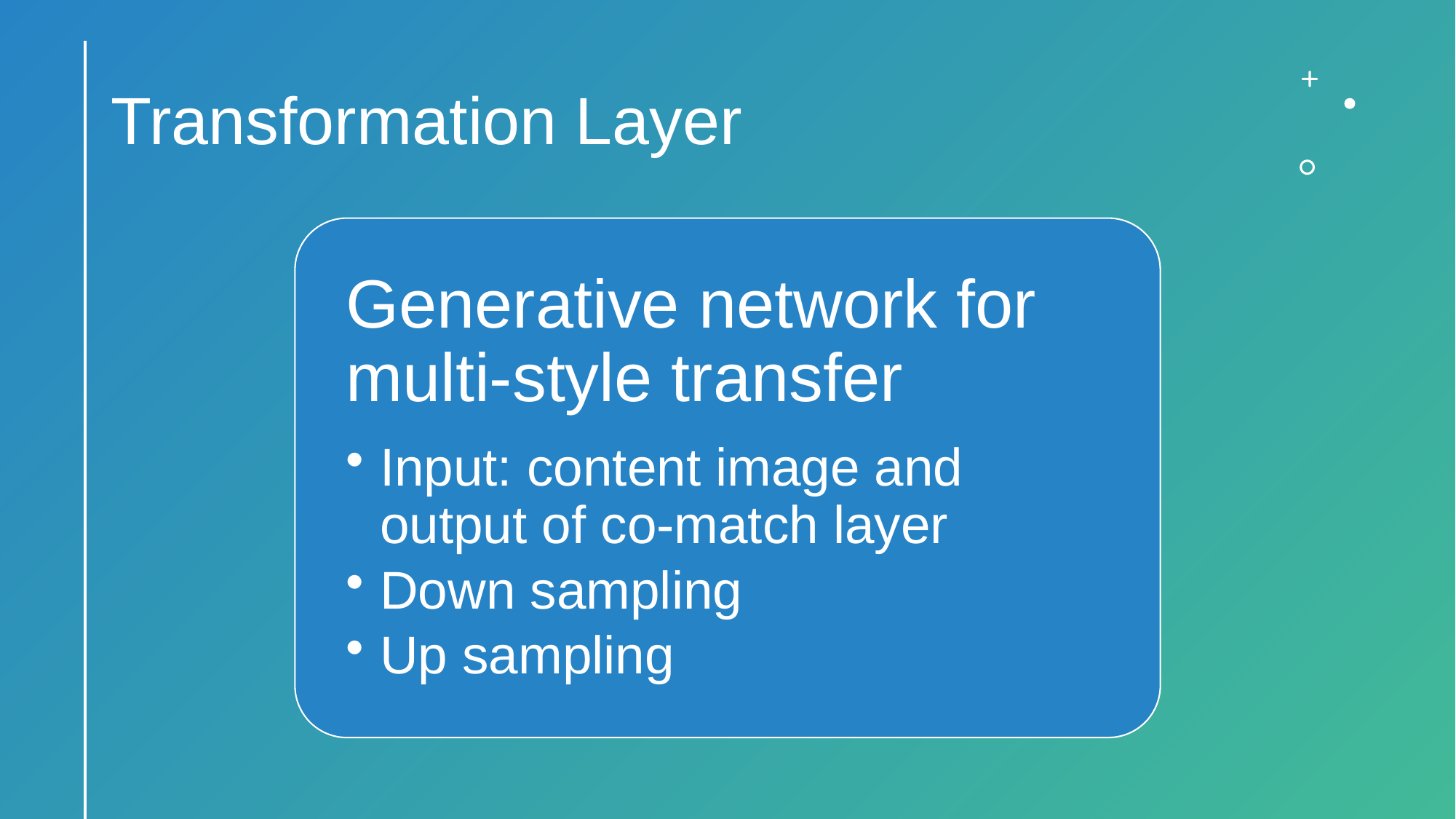

# Transformation Layer

Generative network for multi-style transfer
Input: content image and output of co-match layer
Down sampling
Up sampling